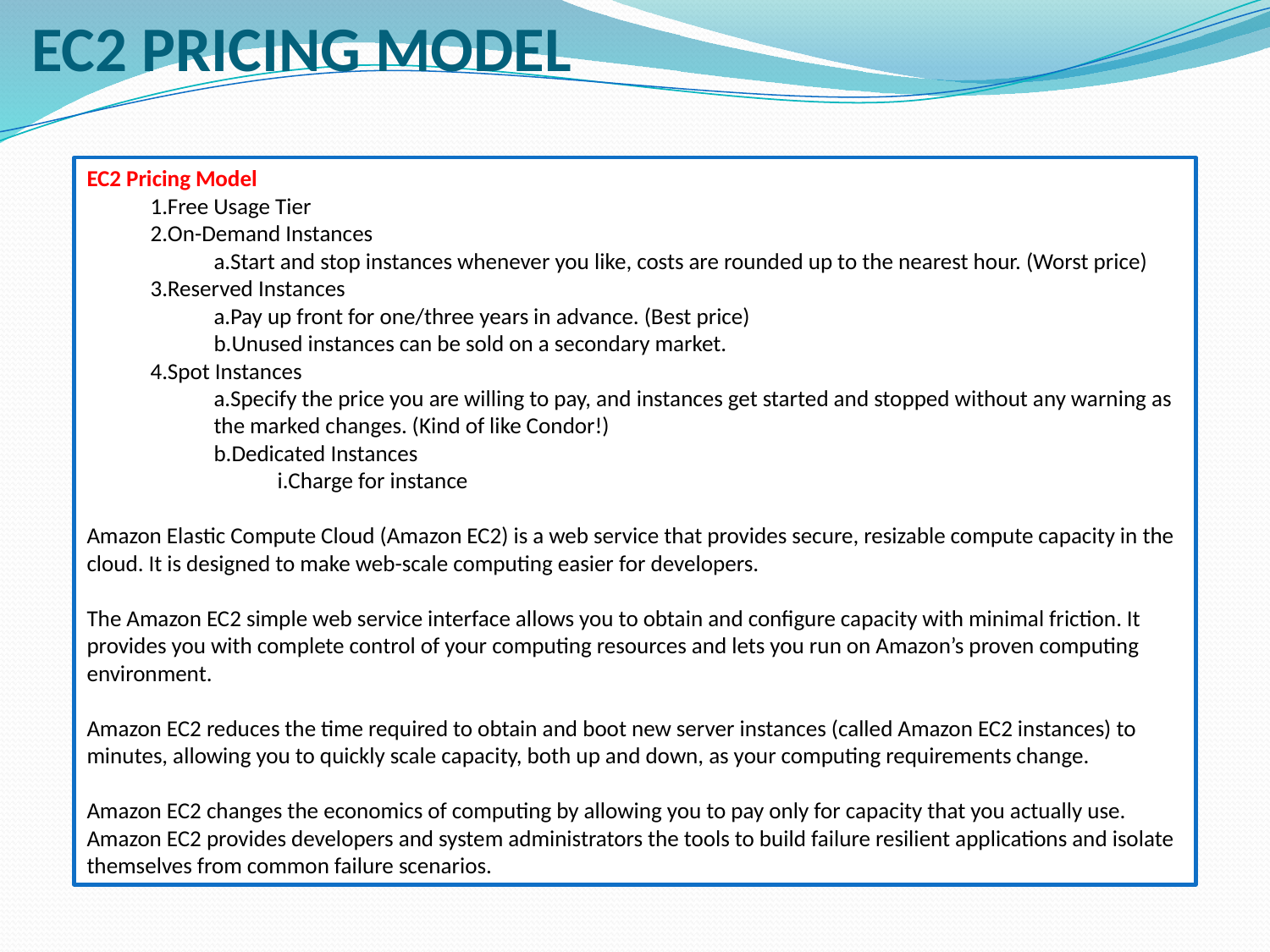

# EC2 PRICING MODEL
EC2 Pricing Model
Free Usage Tier
On-Demand Instances
Start and stop instances whenever you like, costs are rounded up to the nearest hour. (Worst price)
Reserved Instances
Pay up front for one/three years in advance. (Best price)
Unused instances can be sold on a secondary market.
Spot Instances
Specify the price you are willing to pay, and instances get started and stopped without any warning as the marked changes. (Kind of like Condor!)
Dedicated Instances
Charge for instance

Amazon Elastic Compute Cloud (Amazon EC2) is a web service that provides secure, resizable compute capacity in the cloud. It is designed to make web-scale computing easier for developers.

The Amazon EC2 simple web service interface allows you to obtain and configure capacity with minimal friction. It provides you with complete control of your computing resources and lets you run on Amazon’s proven computing environment.

Amazon EC2 reduces the time required to obtain and boot new server instances (called Amazon EC2 instances) to minutes, allowing you to quickly scale capacity, both up and down, as your computing requirements change.

Amazon EC2 changes the economics of computing by allowing you to pay only for capacity that you actually use. Amazon EC2 provides developers and system administrators the tools to build failure resilient applications and isolate themselves from common failure scenarios.